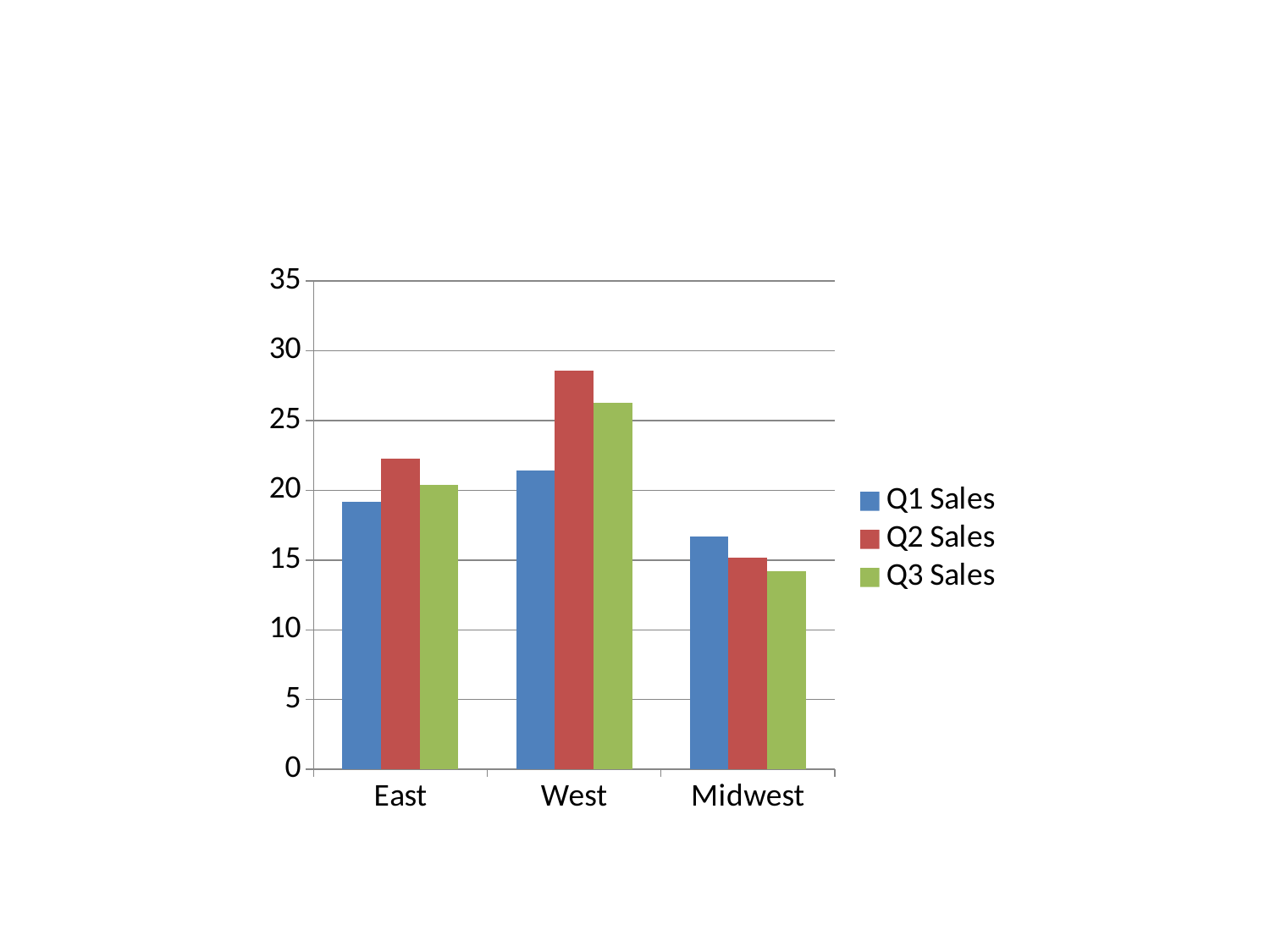

#

### Chart

| Category | Q1 Sales | Q2 Sales | Q3 Sales |
|---|---|---|---|
| East | 19.2 | 22.3 | 20.4 |
| West | 21.4 | 28.6 | 26.3 |
| Midwest | 16.7 | 15.2 | 14.2 |